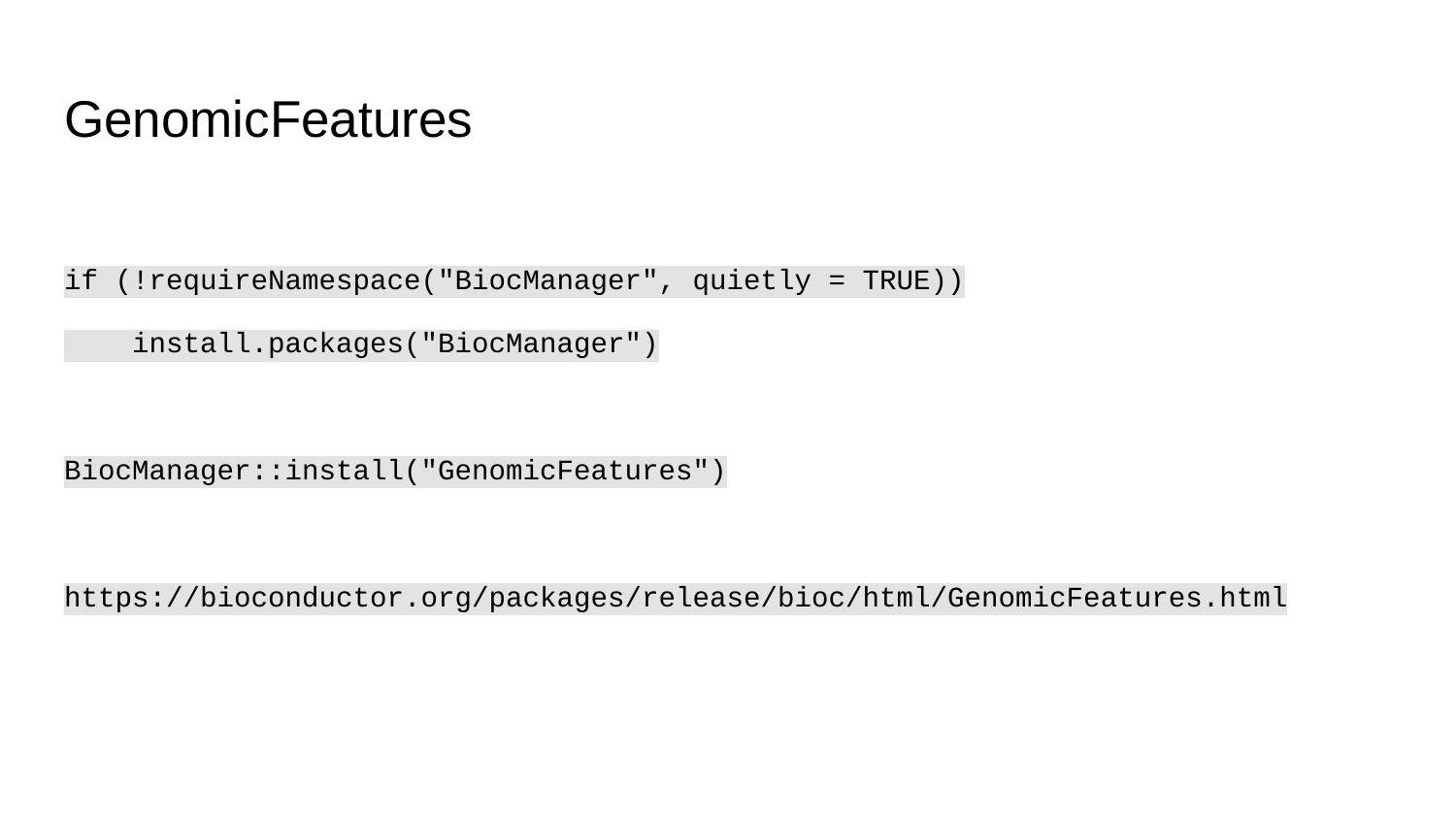

# GenomicFeatures

if (!requireNamespace("BiocManager", quietly = TRUE))
    install.packages("BiocManager")

BiocManager::install("GenomicFeatures")

https://bioconductor.org/packages/release/bioc/html/GenomicFeatures.html